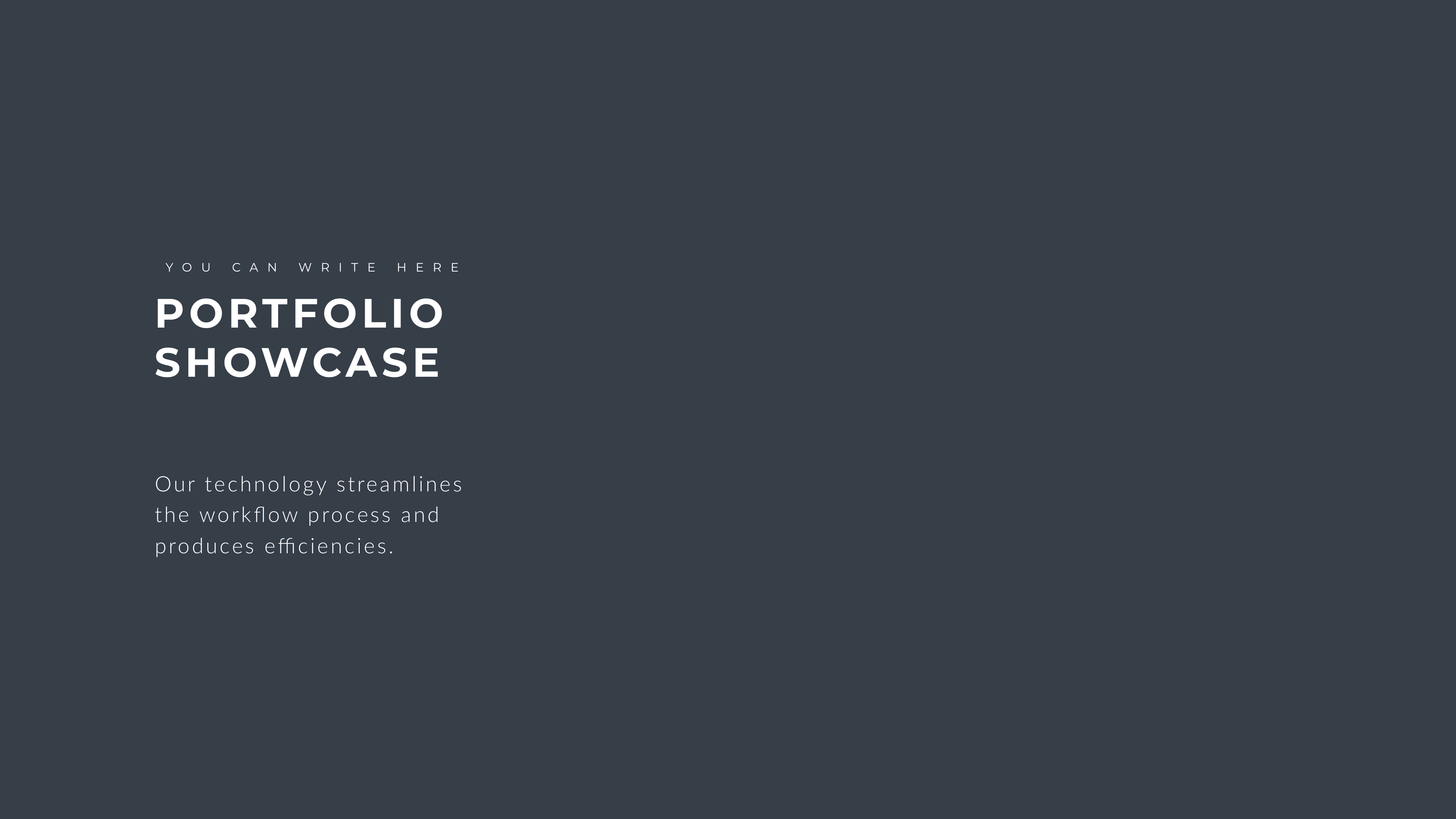

YOU CAN WRITE HERE
PORTFOLIO SHOWCASE
Our technology streamlines the workflow process and produces efficiencies.